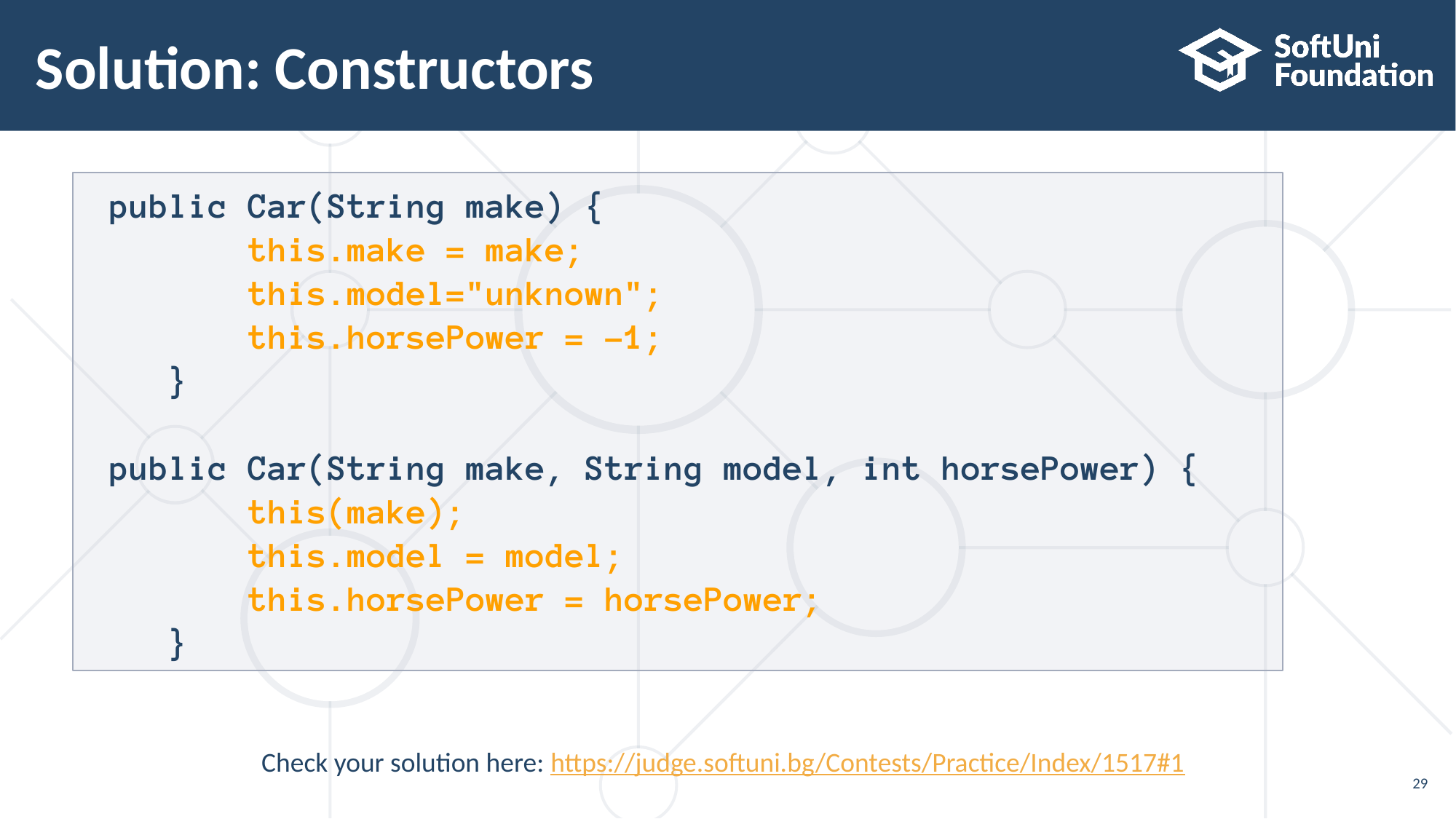

# Solution: Constructors
 public Car(String make) {
        this.make = make;
        this.model="unknown";
        this.horsePower = -1;
    }

 public Car(String make, String model, int horsePower) {
        this(make);
        this.model = model;
        this.horsePower = horsePower;
    }
Check your solution here: https://judge.softuni.bg/Contests/Practice/Index/1517#1
29